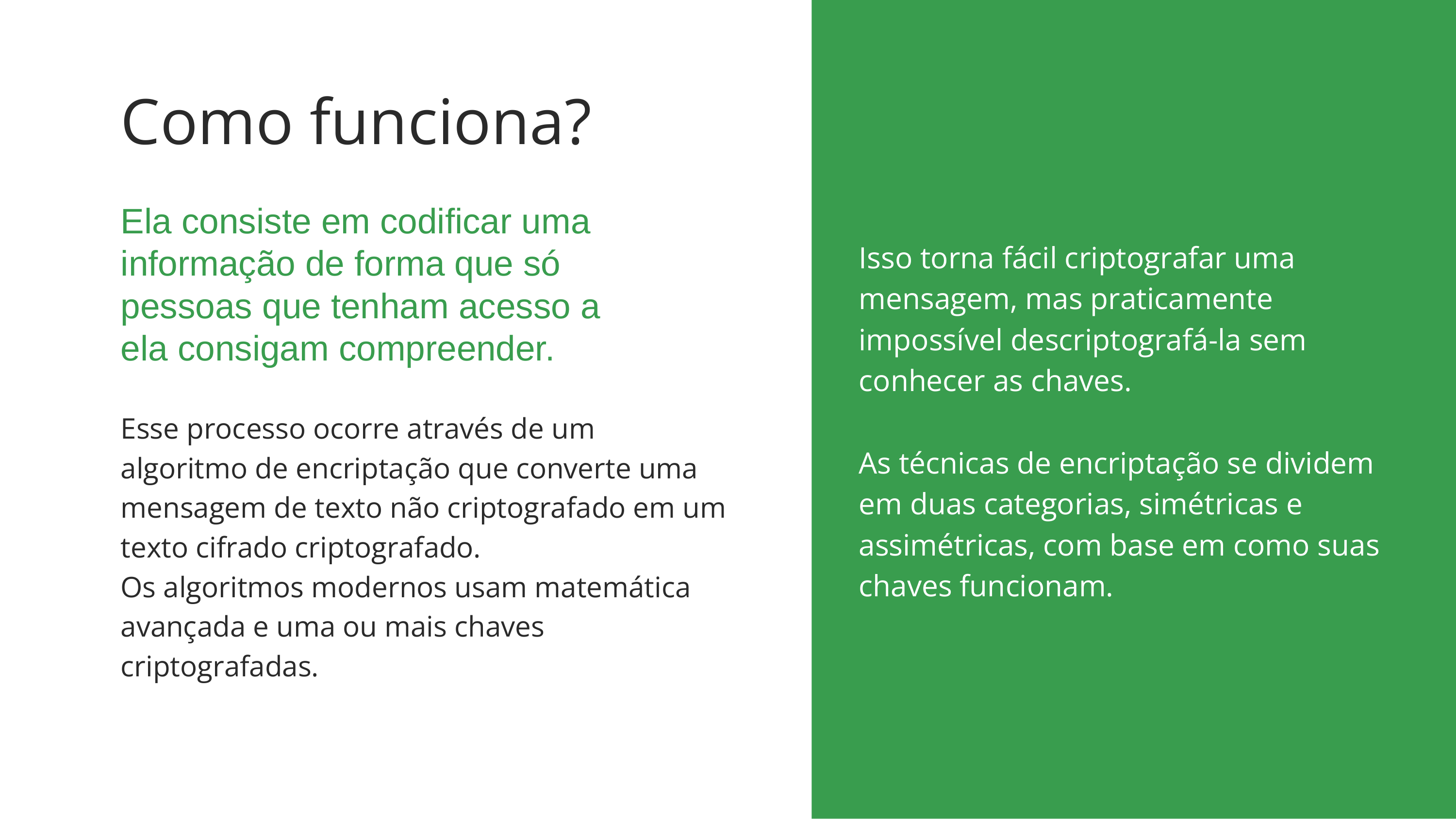

Como funciona?
Ela consiste em codificar uma informação de forma que só pessoas que tenham acesso a ela consigam compreender.
Isso torna fácil criptografar uma mensagem, mas praticamente impossível descriptografá-la sem conhecer as chaves.

As técnicas de encriptação se dividem em duas categorias, simétricas e assimétricas, com base em como suas chaves funcionam.

Esse processo ocorre através de um algoritmo de encriptação que converte uma mensagem de texto não criptografado em um texto cifrado criptografado.
Os algoritmos modernos usam matemática avançada e uma ou mais chaves criptografadas.